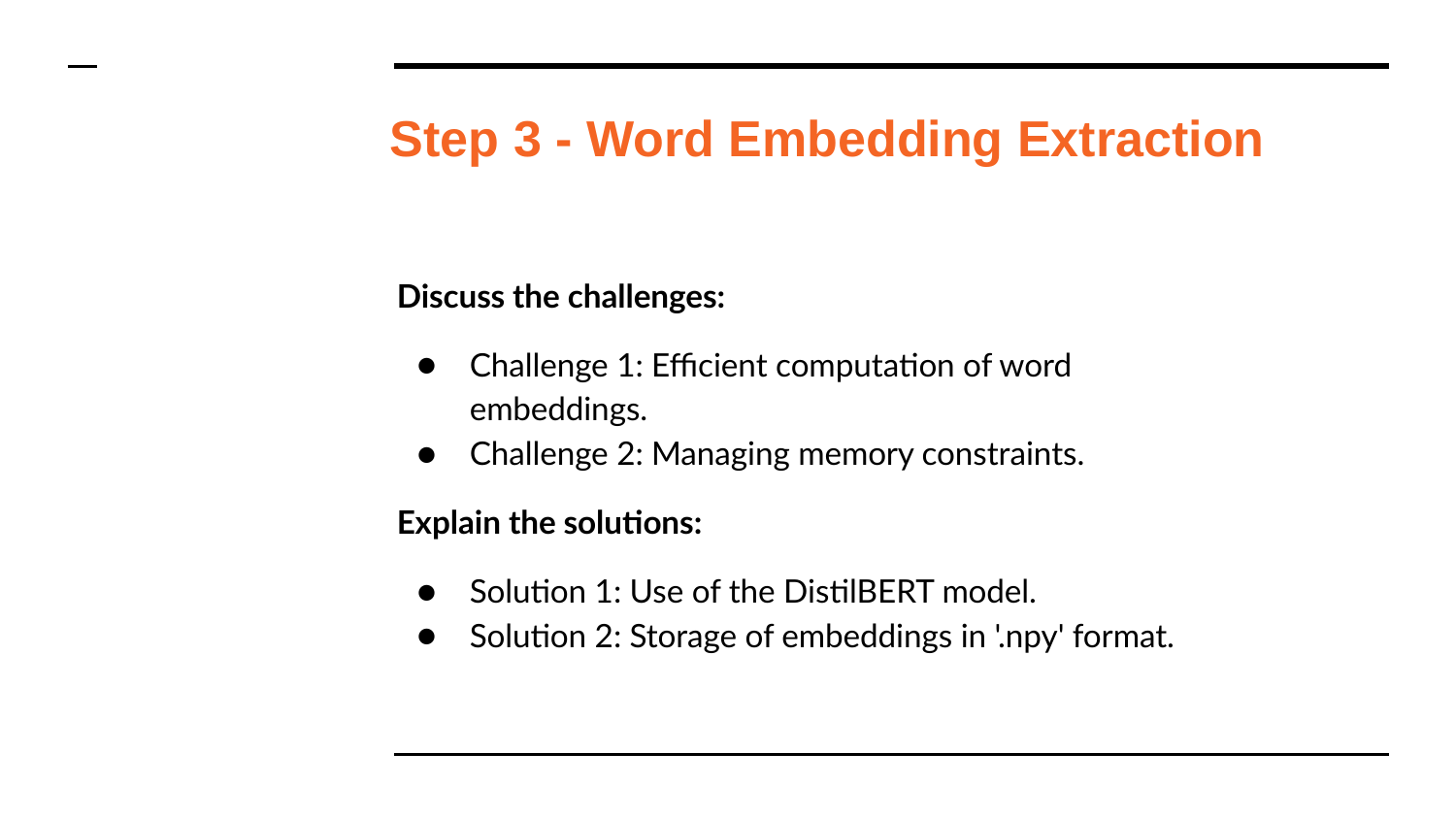

# Step 3 - Word Embedding Extraction
Discuss the challenges:
Challenge 1: Efficient computation of word embeddings.
Challenge 2: Managing memory constraints.
Explain the solutions:
Solution 1: Use of the DistilBERT model.
Solution 2: Storage of embeddings in '.npy' format.